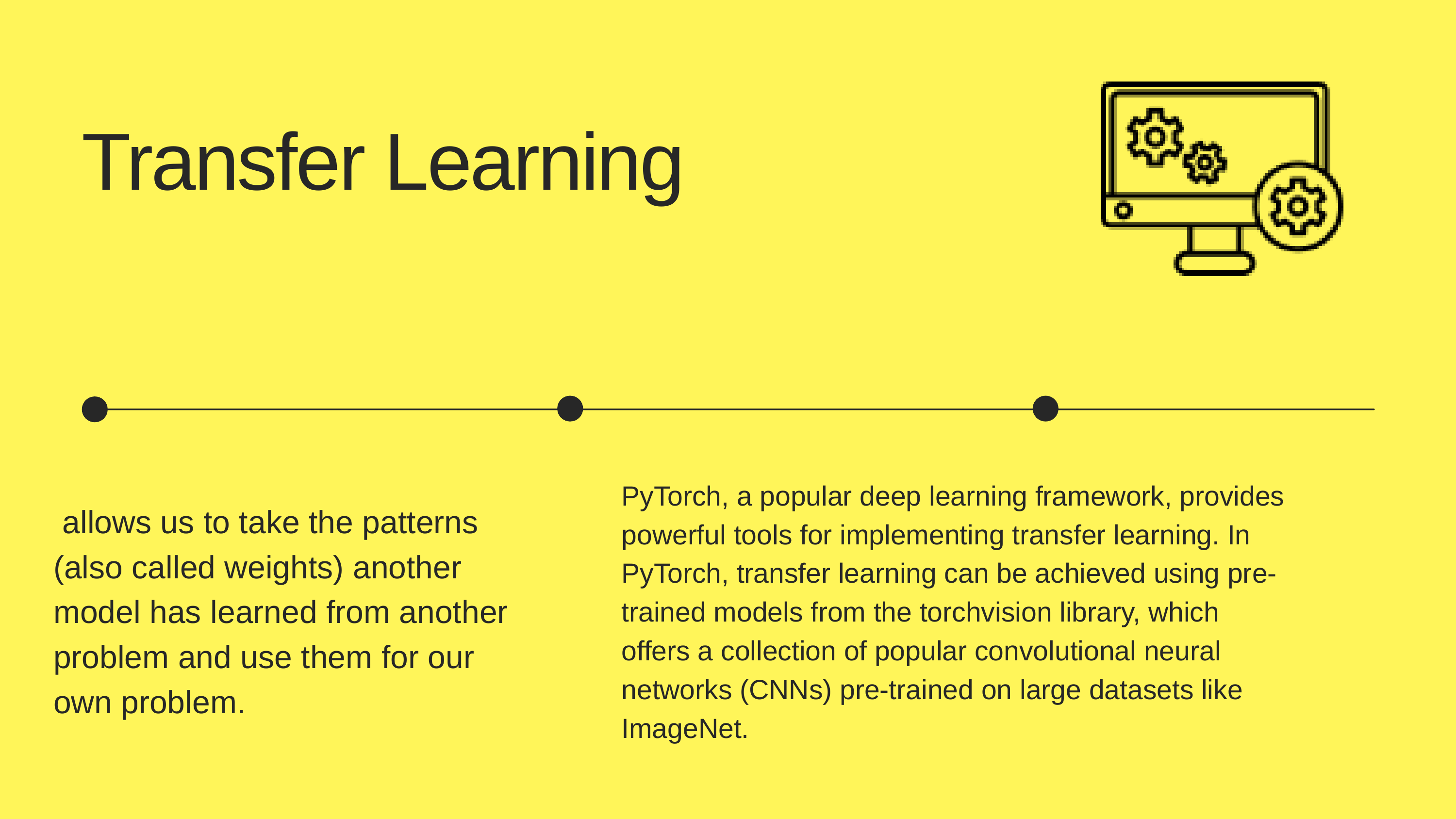

Transfer Learning

PyTorch, a popular deep learning framework, provides powerful tools for implementing transfer learning. In PyTorch, transfer learning can be achieved using pre-trained models from the torchvision library, which offers a collection of popular convolutional neural networks (CNNs) pre-trained on large datasets like ImageNet.
 allows us to take the patterns (also called weights) another model has learned from another problem and use them for our own problem.